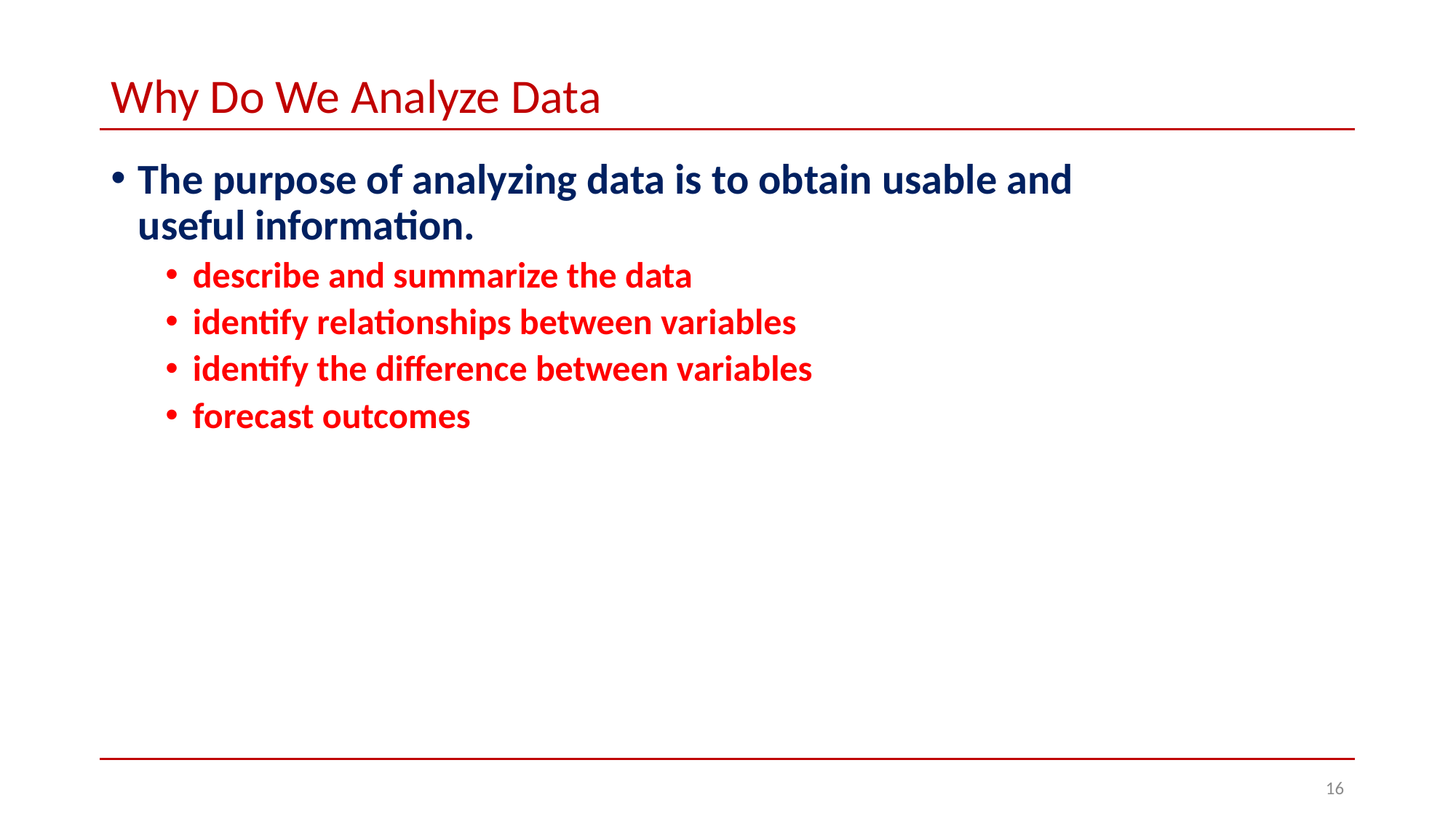

# Why Do We Analyze Data
The purpose of analyzing data is to obtain usable and useful information.
describe and summarize the data
identify relationships between variables
identify the difference between variables
forecast outcomes
16